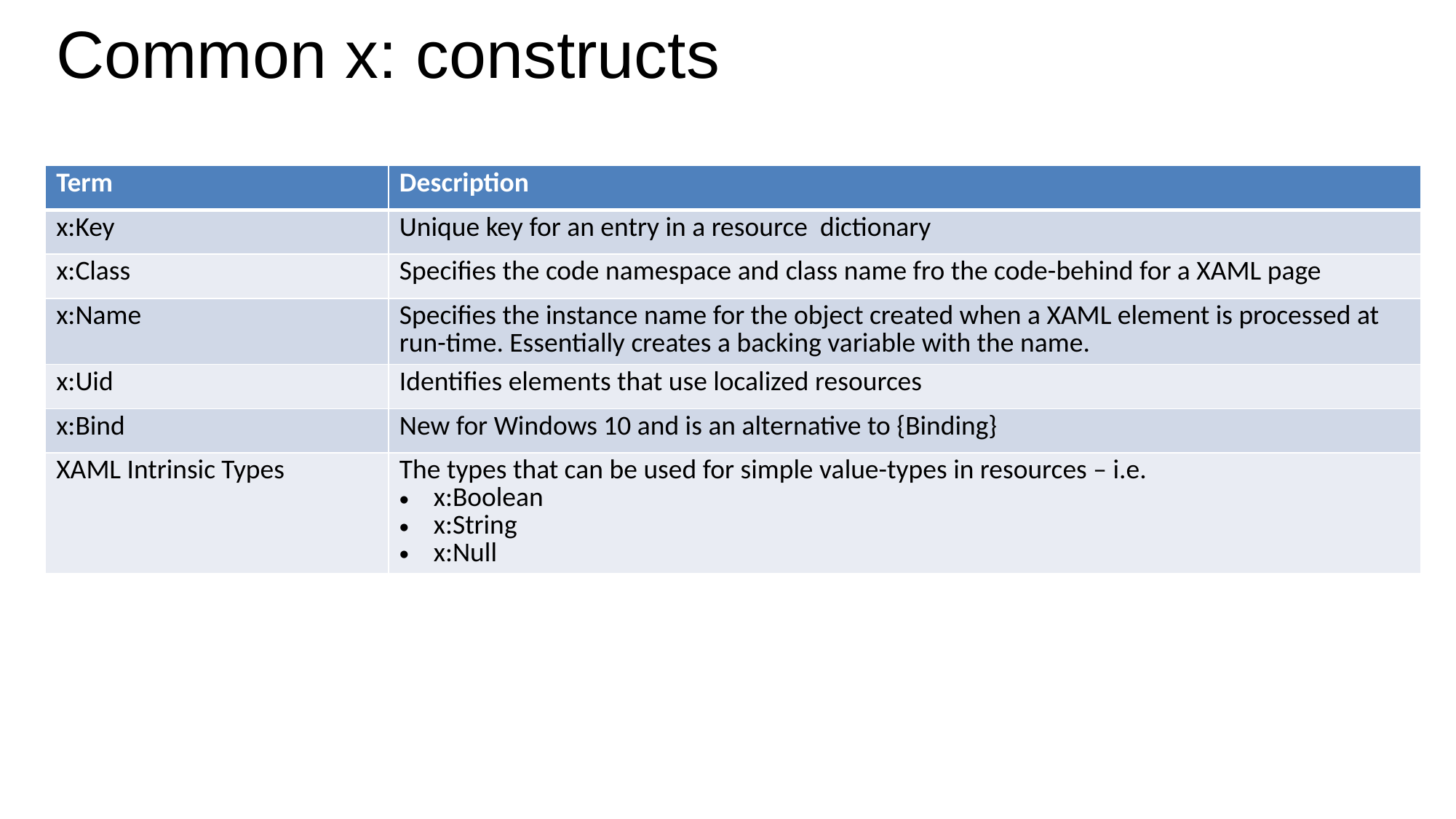

# Common x: constructs
| Term | Description |
| --- | --- |
| x:Key | Unique key for an entry in a resource dictionary |
| x:Class | Specifies the code namespace and class name fro the code-behind for a XAML page |
| x:Name | Specifies the instance name for the object created when a XAML element is processed at run-time. Essentially creates a backing variable with the name. |
| x:Uid | Identifies elements that use localized resources |
| x:Bind | New for Windows 10 and is an alternative to {Binding} |
| XAML Intrinsic Types | The types that can be used for simple value-types in resources – i.e. x:Boolean x:String x:Null |